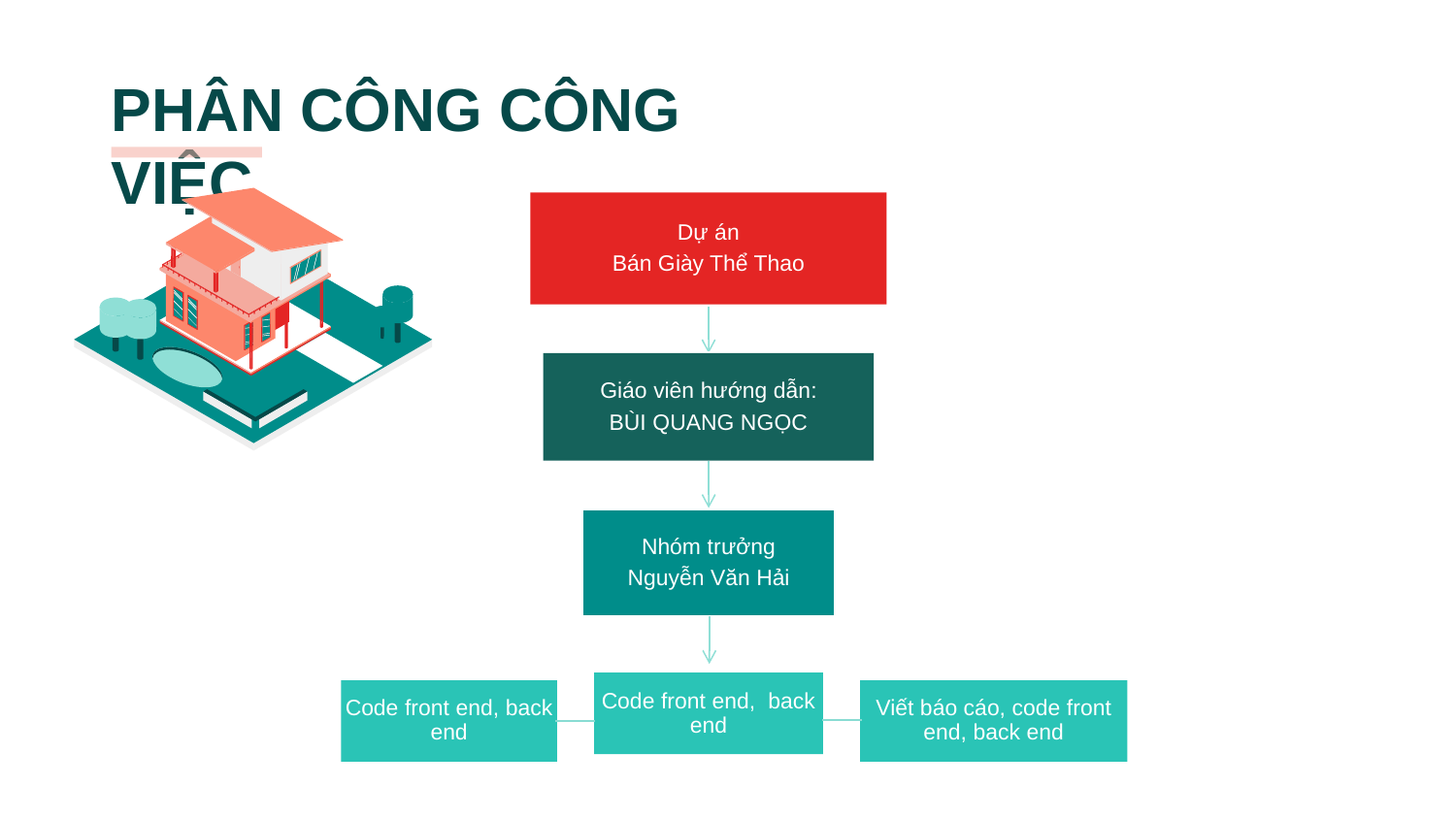

# PHÂN CÔNG CÔNG VIỆC

Dự án
Bán Giày Thể Thao

Giáo viên hướng dẫn:
BÙI QUANG NGỌC
Nhóm trưởng
Nguyễn Văn Hải

Code front end,  back end

Code front end, back end

Viết báo cáo, code front end, back end